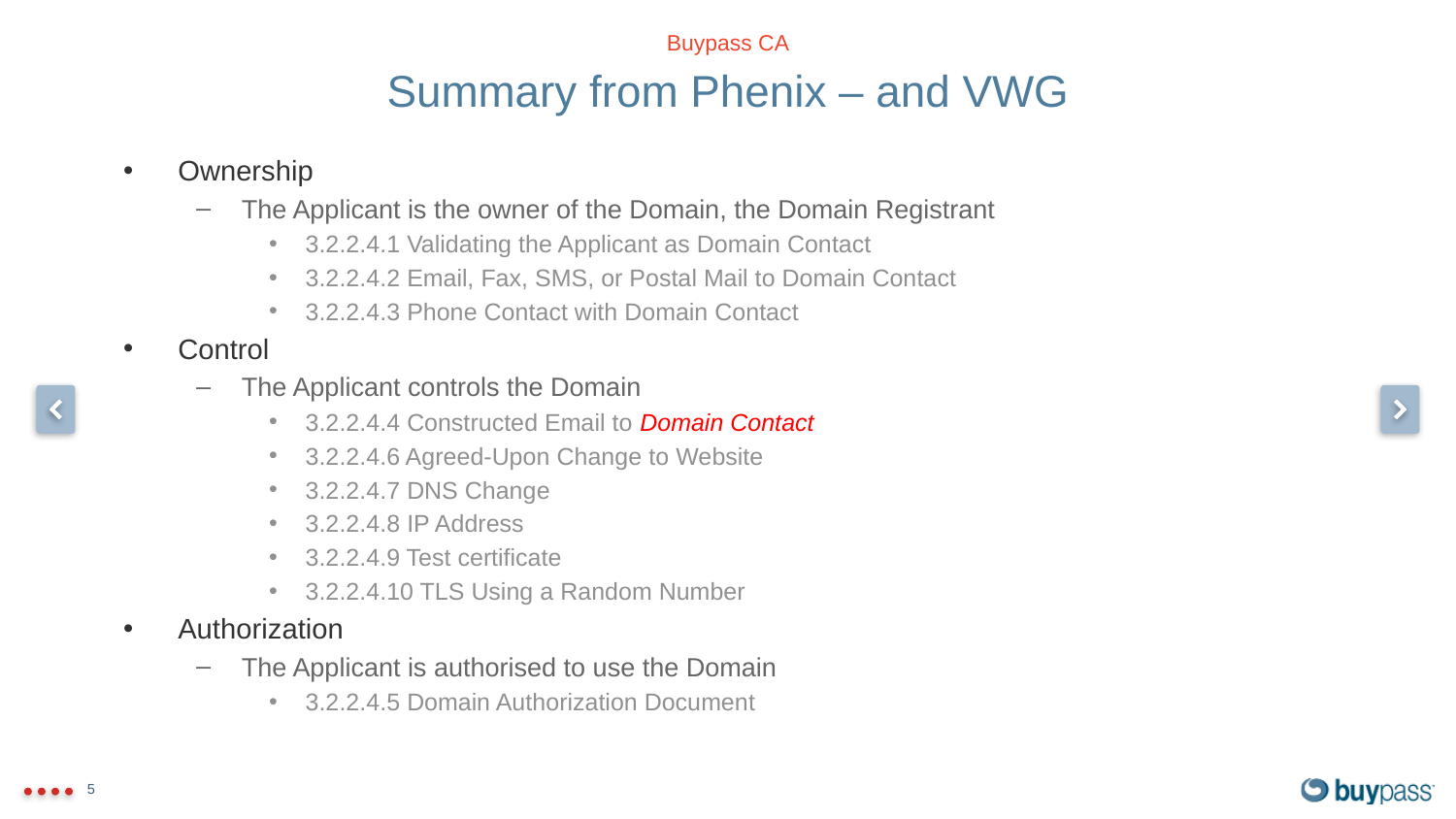

# Summary from Phenix – and VWG
Buypass CA
Ownership
The Applicant is the owner of the Domain, the Domain Registrant
3.2.2.4.1 Validating the Applicant as Domain Contact
3.2.2.4.2 Email, Fax, SMS, or Postal Mail to Domain Contact
3.2.2.4.3 Phone Contact with Domain Contact
Control
The Applicant controls the Domain
3.2.2.4.4 Constructed Email to Domain Contact
3.2.2.4.6 Agreed-Upon Change to Website
3.2.2.4.7 DNS Change
3.2.2.4.8 IP Address
3.2.2.4.9 Test certificate
3.2.2.4.10 TLS Using a Random Number
Authorization
The Applicant is authorised to use the Domain
3.2.2.4.5 Domain Authorization Document